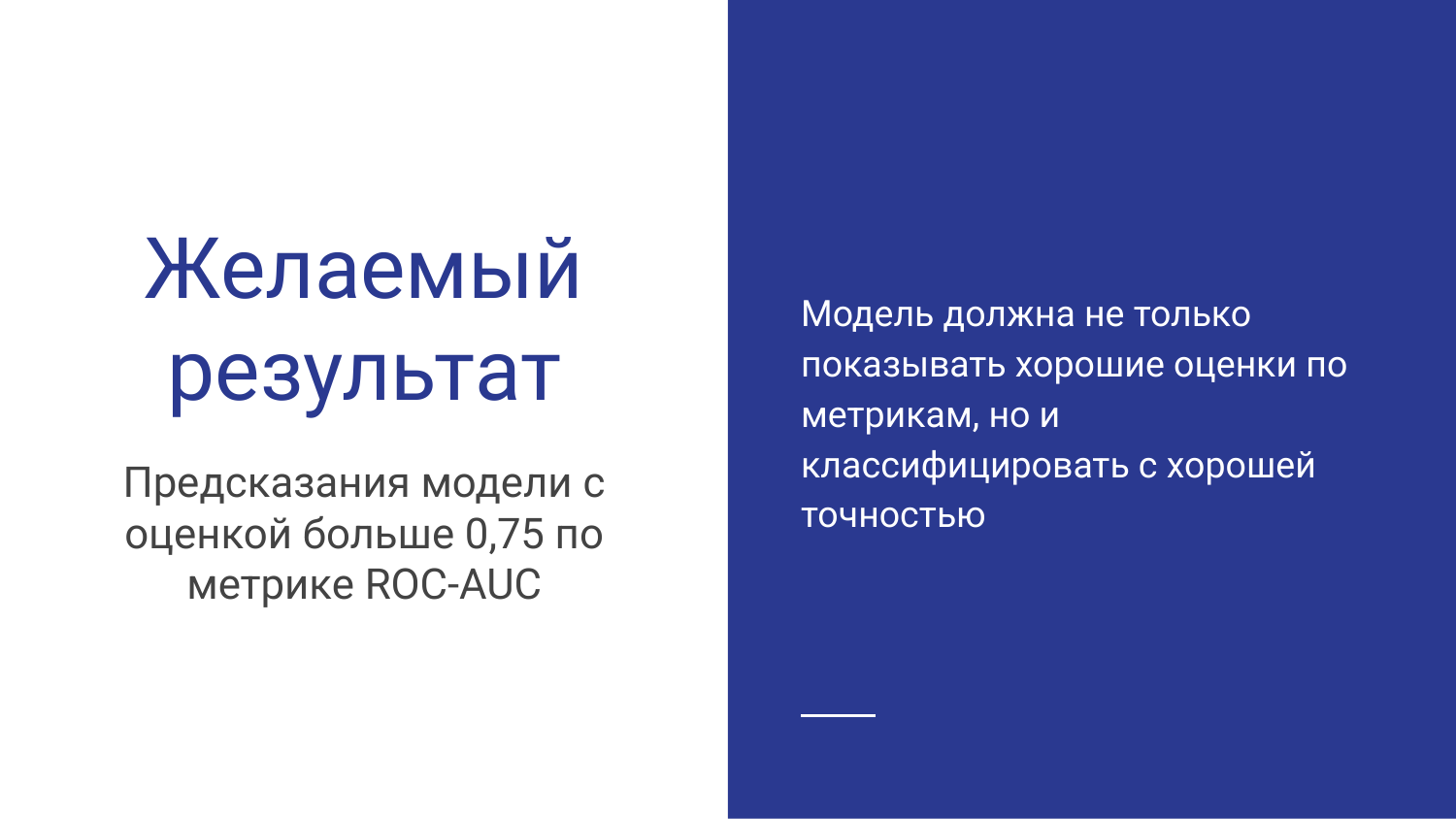

Модель должна не только показывать хорошие оценки по метрикам, но и классифицировать с хорошей точностью
# Желаемый результат
Предсказания модели с оценкой больше 0,75 по метрике ROC-AUC